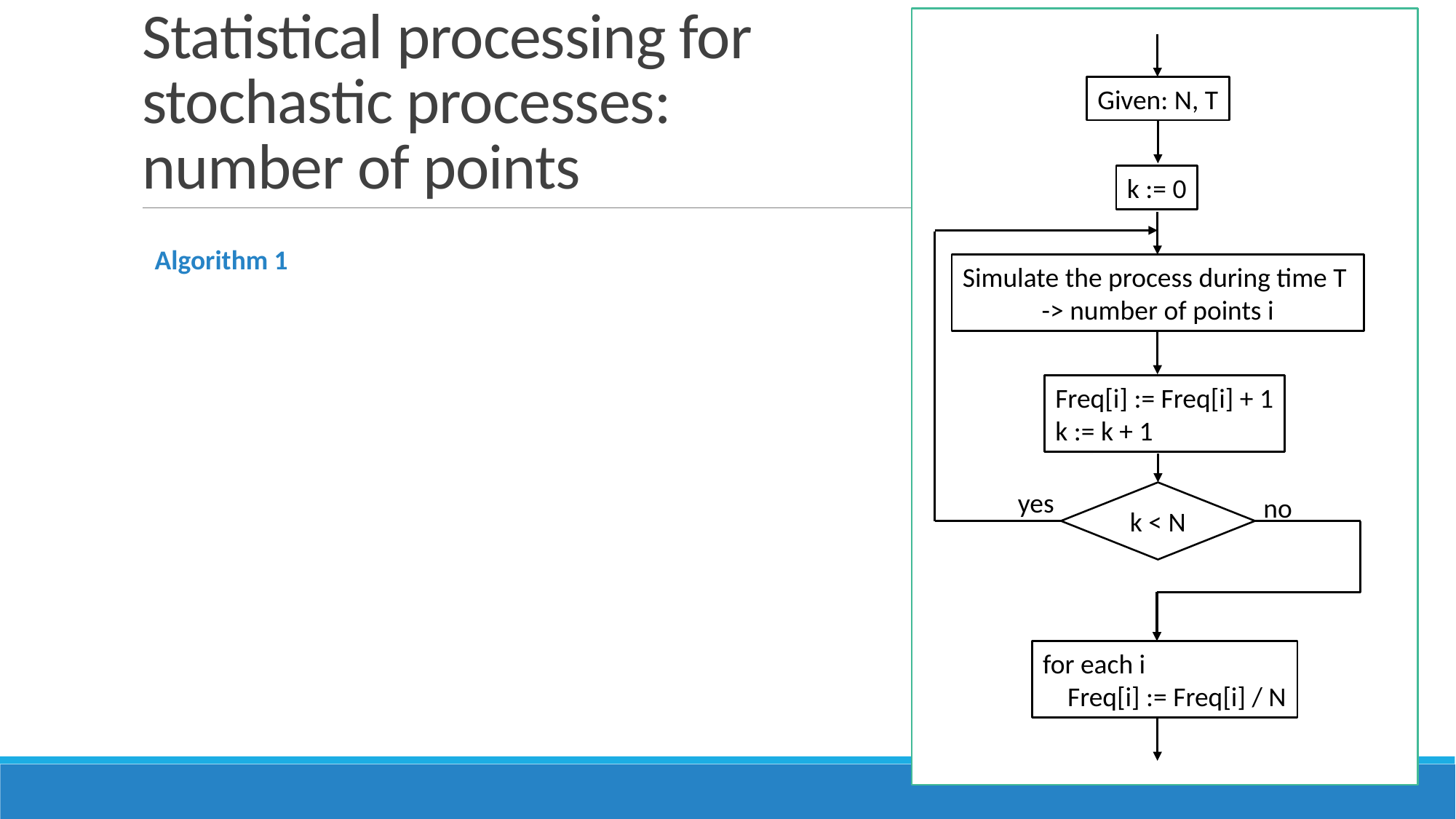

# Statistical processing for stochastic processes: number of points

Given: N, T
k := 0
Algorithm 1
Simulate the process during time T
-> number of points i
Freq[i] := Freq[i] + 1
k := k + 1
yes
k < N
no
for each i
    Freq[i] := Freq[i] / N